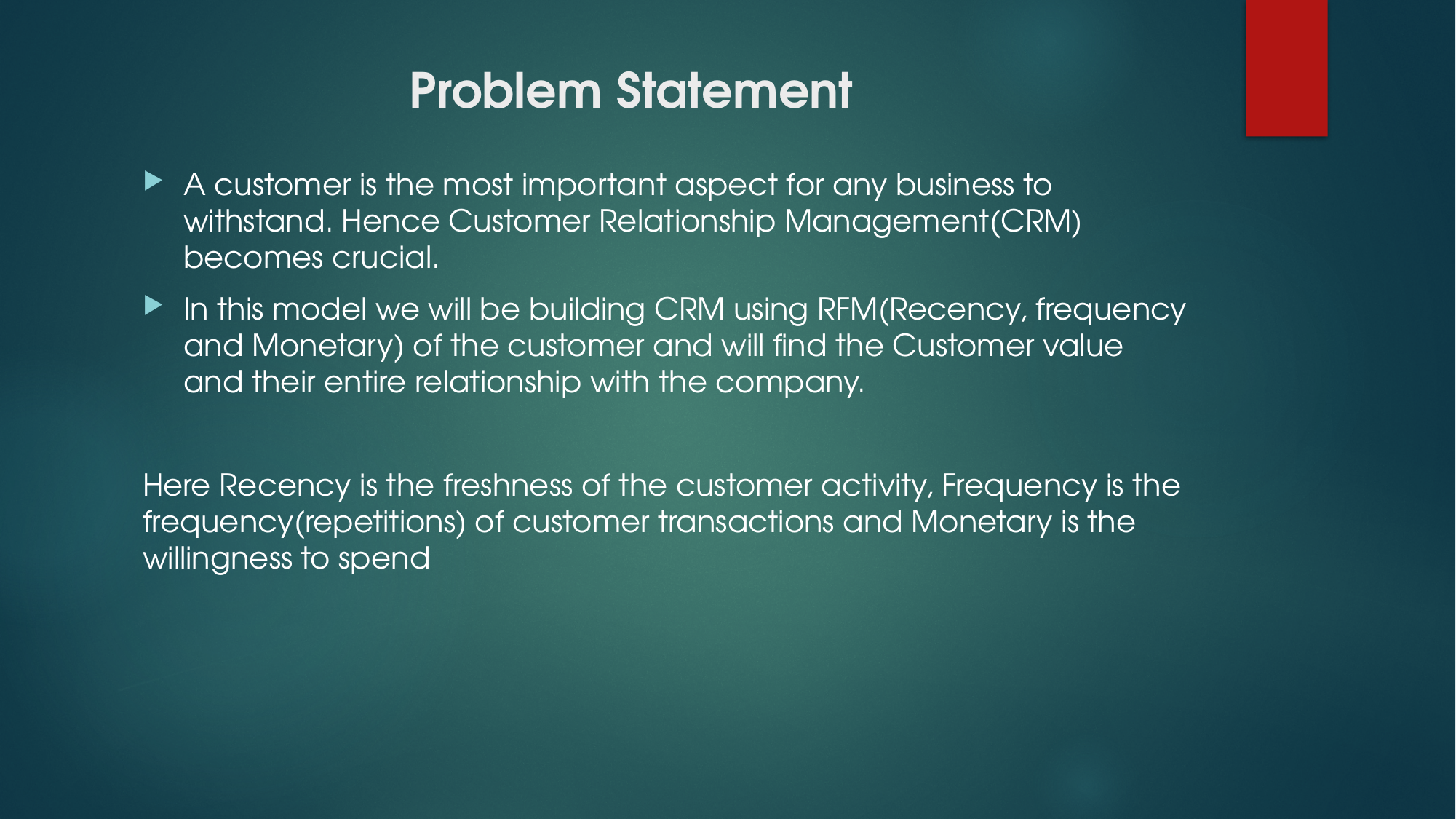

# Problem Statement
A customer is the most important aspect for any business to withstand. Hence Customer Relationship Management(CRM) becomes crucial.
In this model we will be building CRM using RFM(Recency, frequency and Monetary) of the customer and will find the Customer value and their entire relationship with the company.

Here Recency is the freshness of the customer activity, Frequency is the frequency(repetitions) of customer transactions and Monetary is the willingness to spend